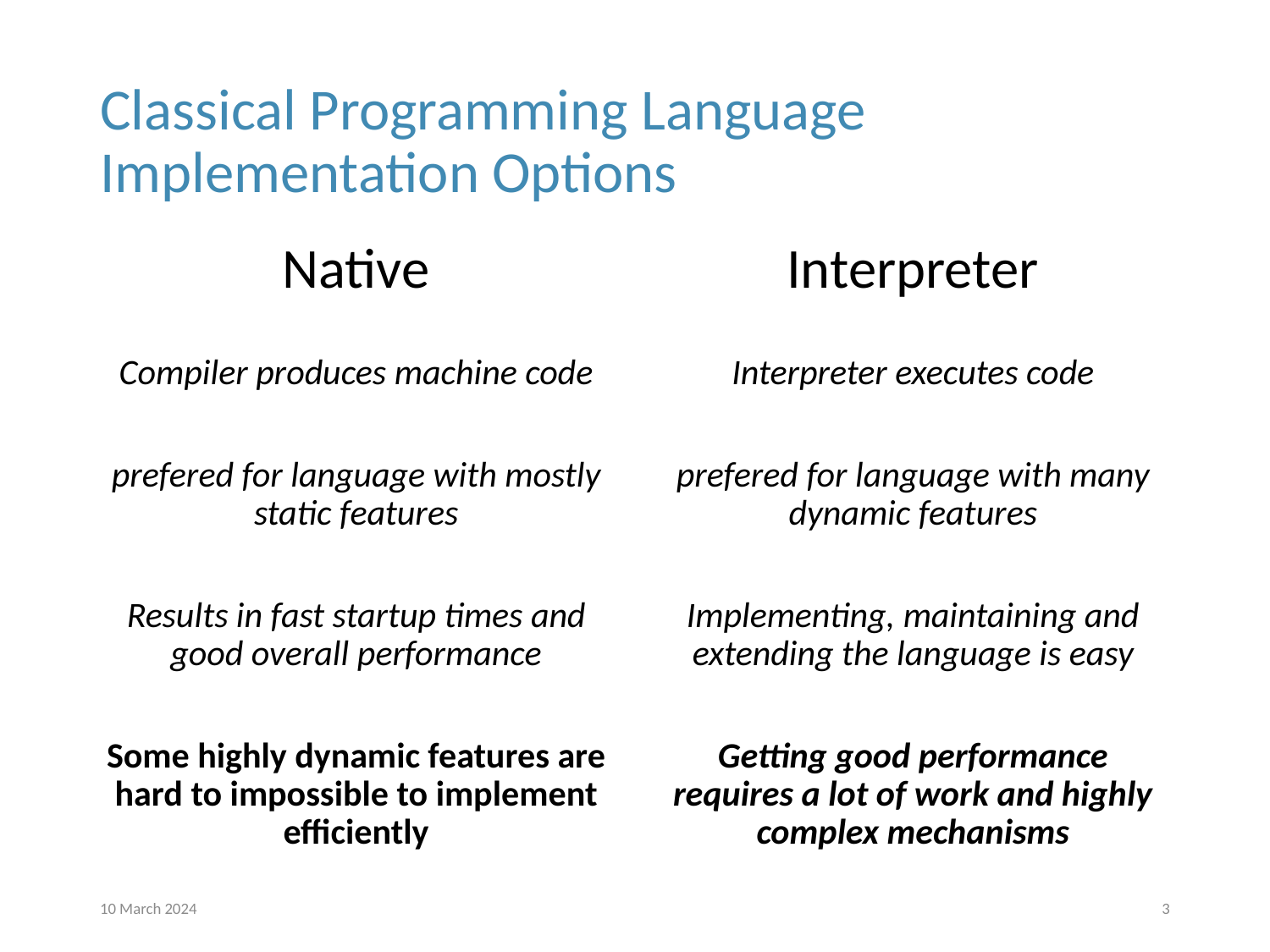

# Classical Programming Language Implementation Options
Native
Interpreter
Compiler produces machine code

prefered for language with mostly static features

Results in fast startup times and good overall performance

Some highly dynamic features are hard to impossible to implement efficiently
Interpreter executes code

prefered for language with many dynamic features

Implementing, maintaining and extending the language is easy

Getting good performance requires a lot of work and highly complex mechanisms
10 March 2024
3